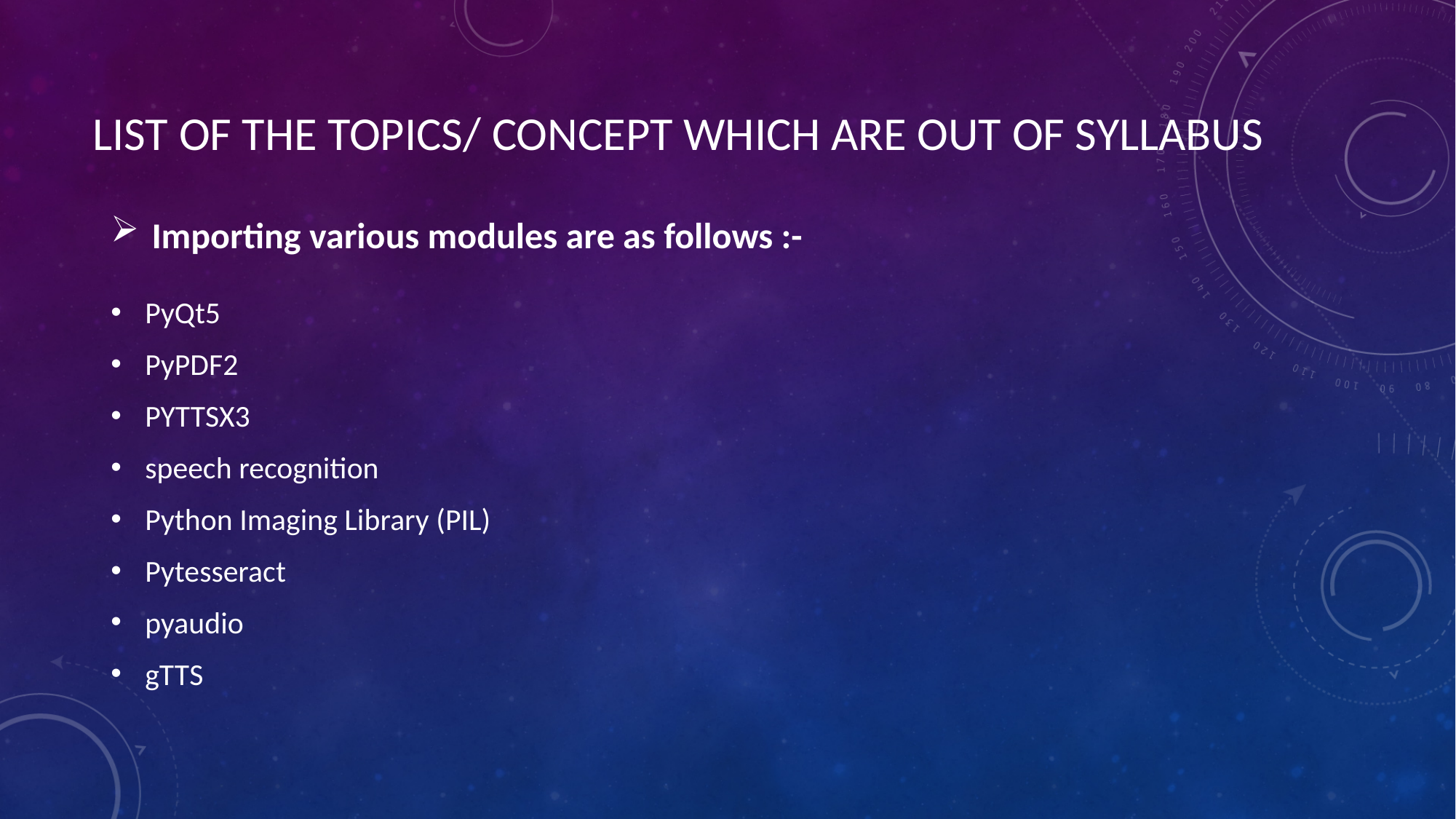

# List Of The Topics/ Concept Which Are Out Of Syllabus
Importing various modules are as follows :-
PyQt5
PyPDF2
PYTTSX3
speech recognition
Python Imaging Library (PIL)
Pytesseract
pyaudio
gTTS